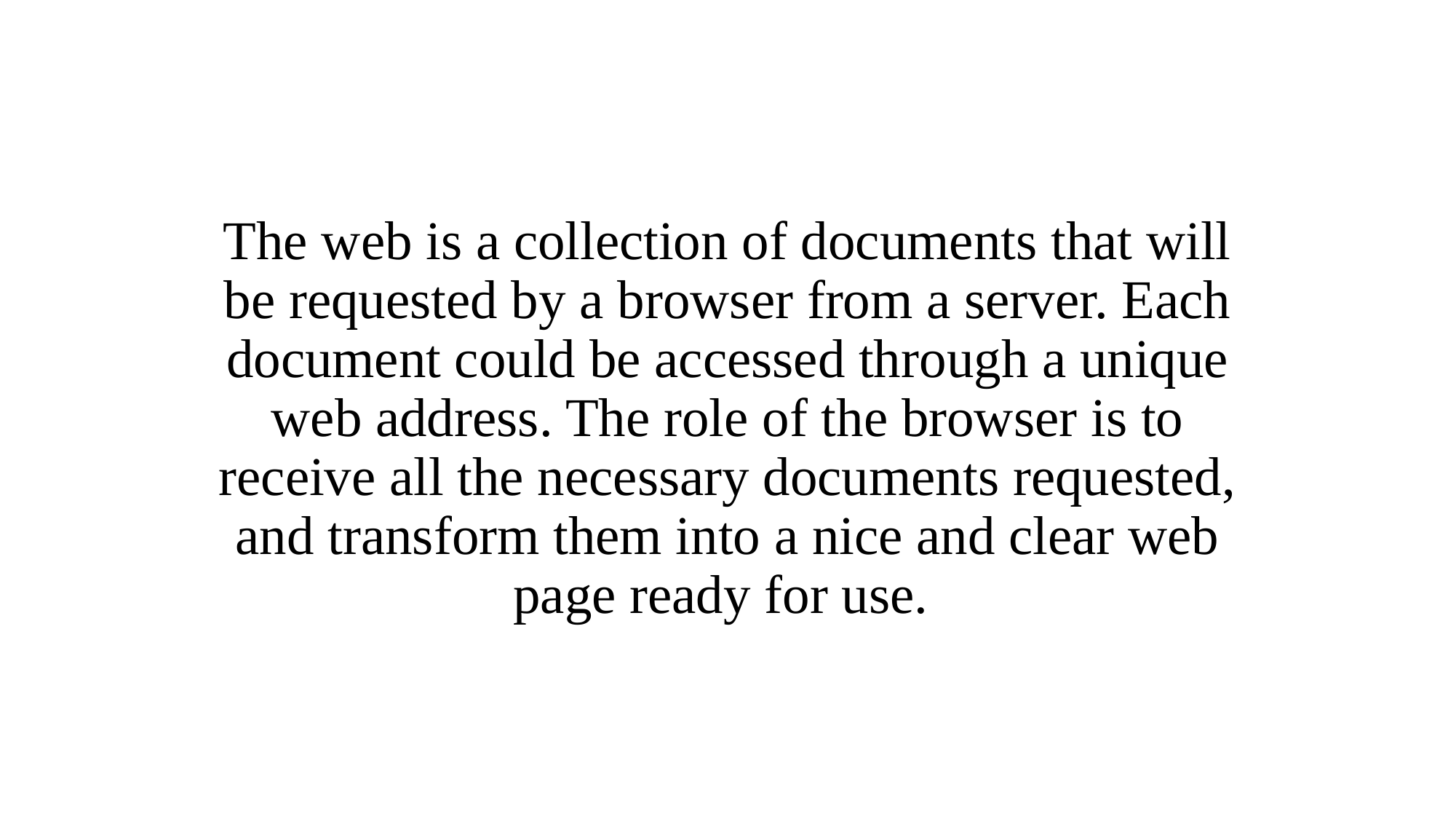

# The web is a collection of documents that will be requested by a browser from a server. Each document could be accessed through a unique web address. The role of the browser is to receive all the necessary documents requested, and transform them into a nice and clear web page ready for use.